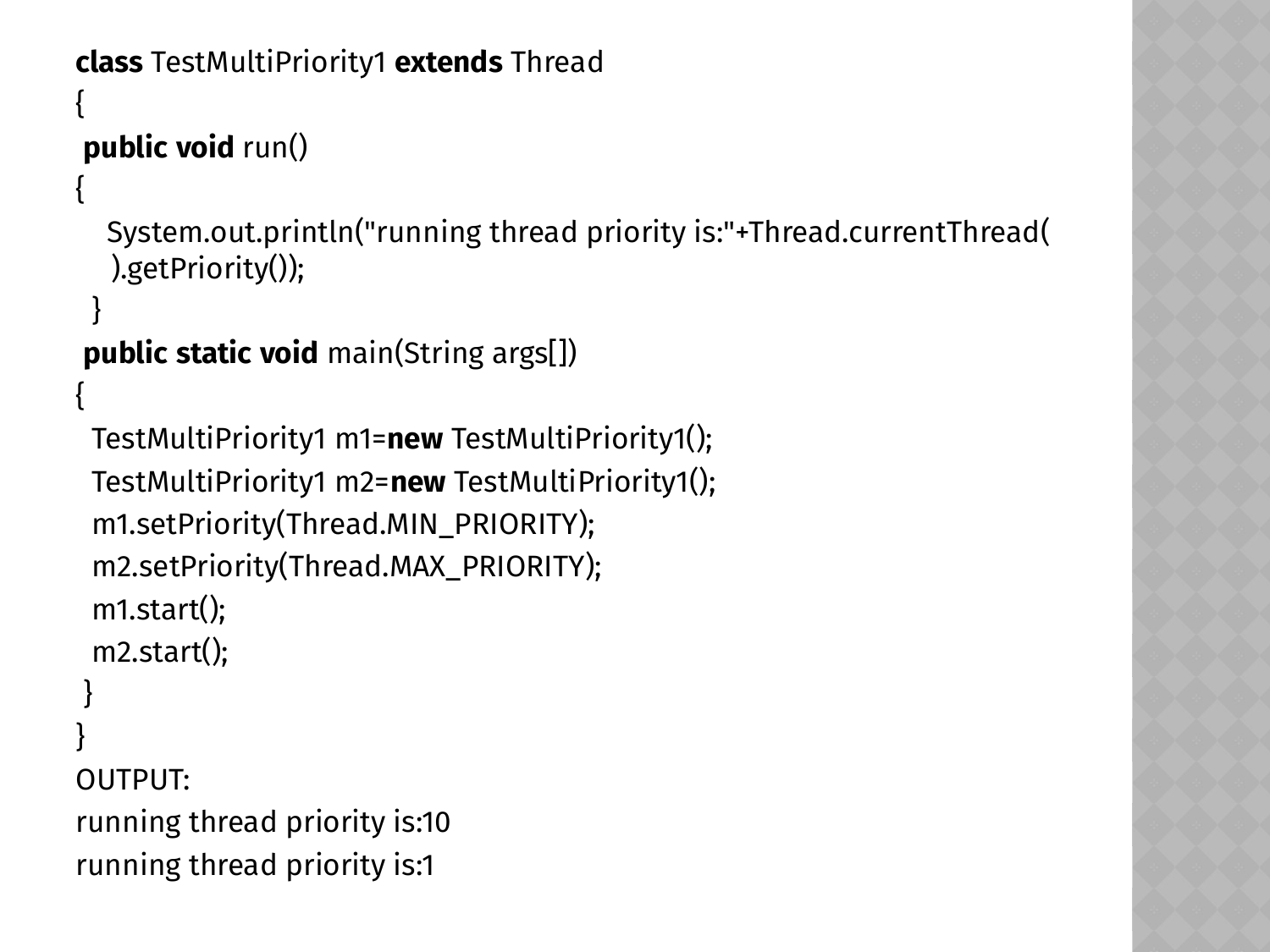

class TestMultiPriority1 extends Thread
{
 public void run()
{
    System.out.println("running thread priority is:"+Thread.currentThread().getPriority());
  }
 public static void main(String args[])
{
  TestMultiPriority1 m1=new TestMultiPriority1();
  TestMultiPriority1 m2=new TestMultiPriority1();
  m1.setPriority(Thread.MIN_PRIORITY);
  m2.setPriority(Thread.MAX_PRIORITY);
  m1.start();
  m2.start();
 }
}
OUTPUT:
running thread priority is:10
running thread priority is:1